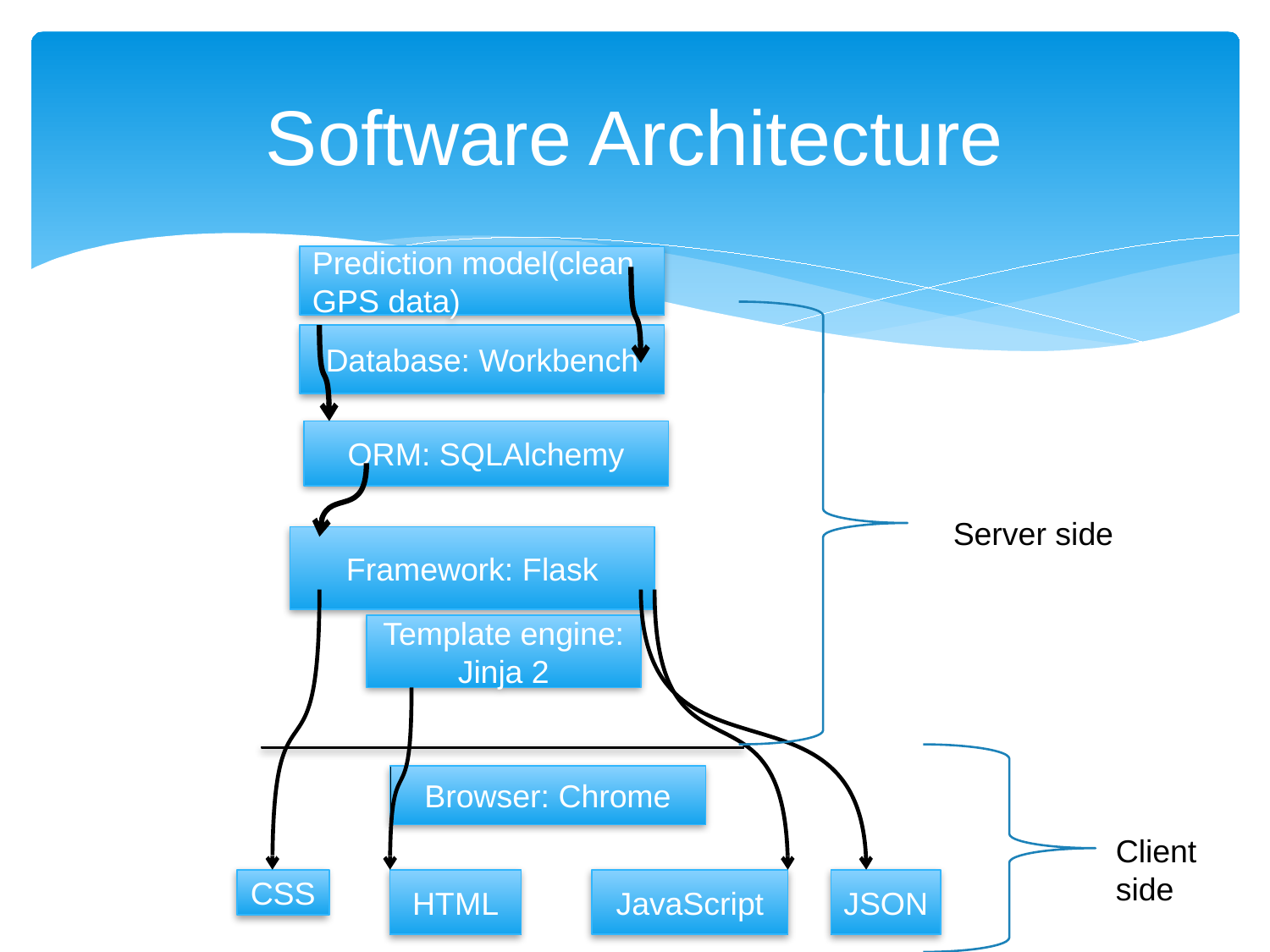

# Software Architecture
Prediction model(clean GPS data)

Database: Workbench
ORM: SQLAlchemy
Server side
Framework: Flask
Template engine: Jinja 2

Browser: Chrome
Client side
CSS
HTML
JavaScript
JSON